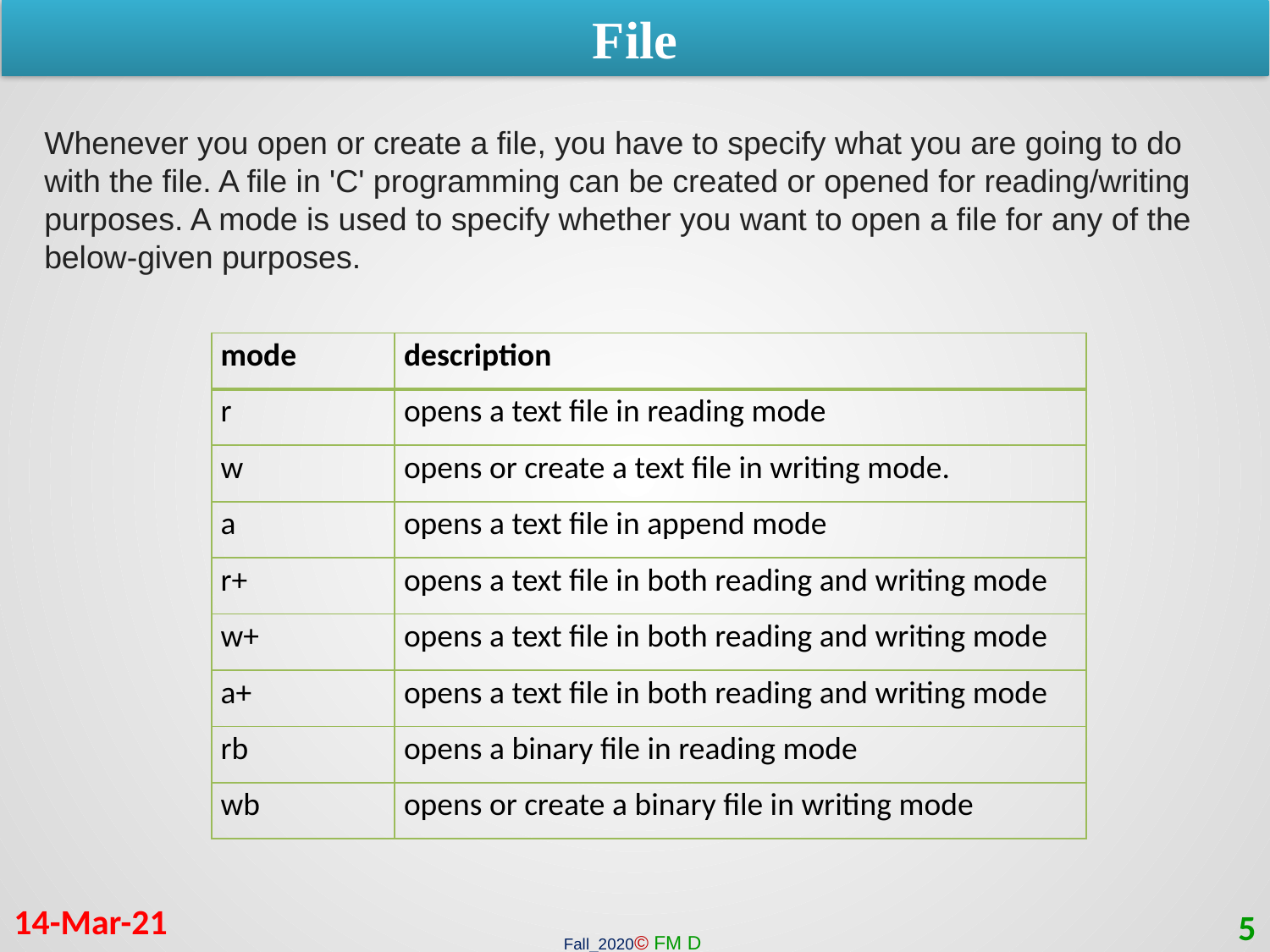

File
Whenever you open or create a file, you have to specify what you are going to do with the file. A file in 'C' programming can be created or opened for reading/writing purposes. A mode is used to specify whether you want to open a file for any of the below-given purposes.
| mode | description |
| --- | --- |
| r | opens a text file in reading mode |
| w | opens or create a text file in writing mode. |
| a | opens a text file in append mode |
| r+ | opens a text file in both reading and writing mode |
| w+ | opens a text file in both reading and writing mode |
| a+ | opens a text file in both reading and writing mode |
| rb | opens a binary file in reading mode |
| wb | opens or create a binary file in writing mode |
14-Mar-21
5